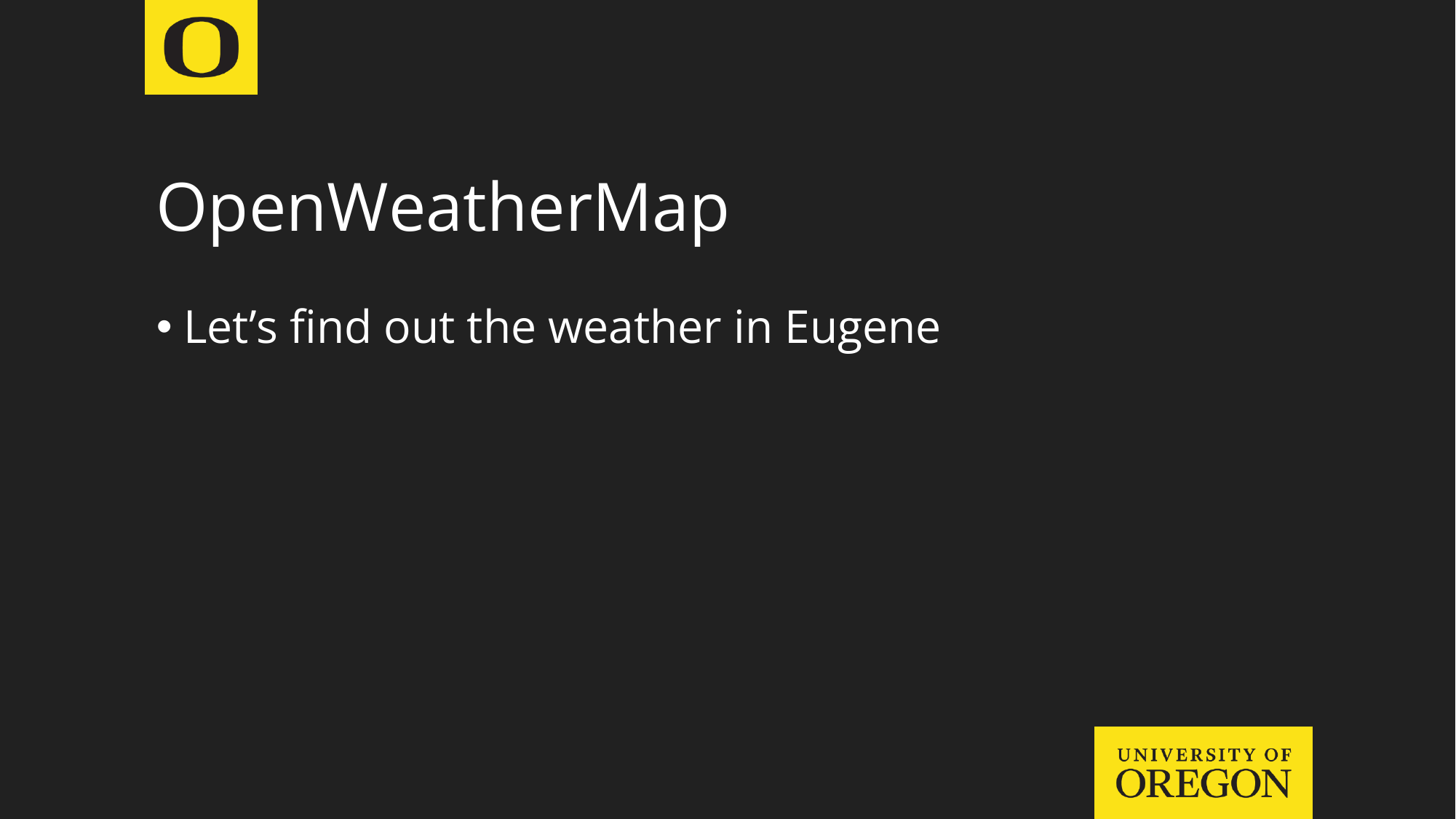

# OpenWeatherMap
Let’s find out the weather in Eugene